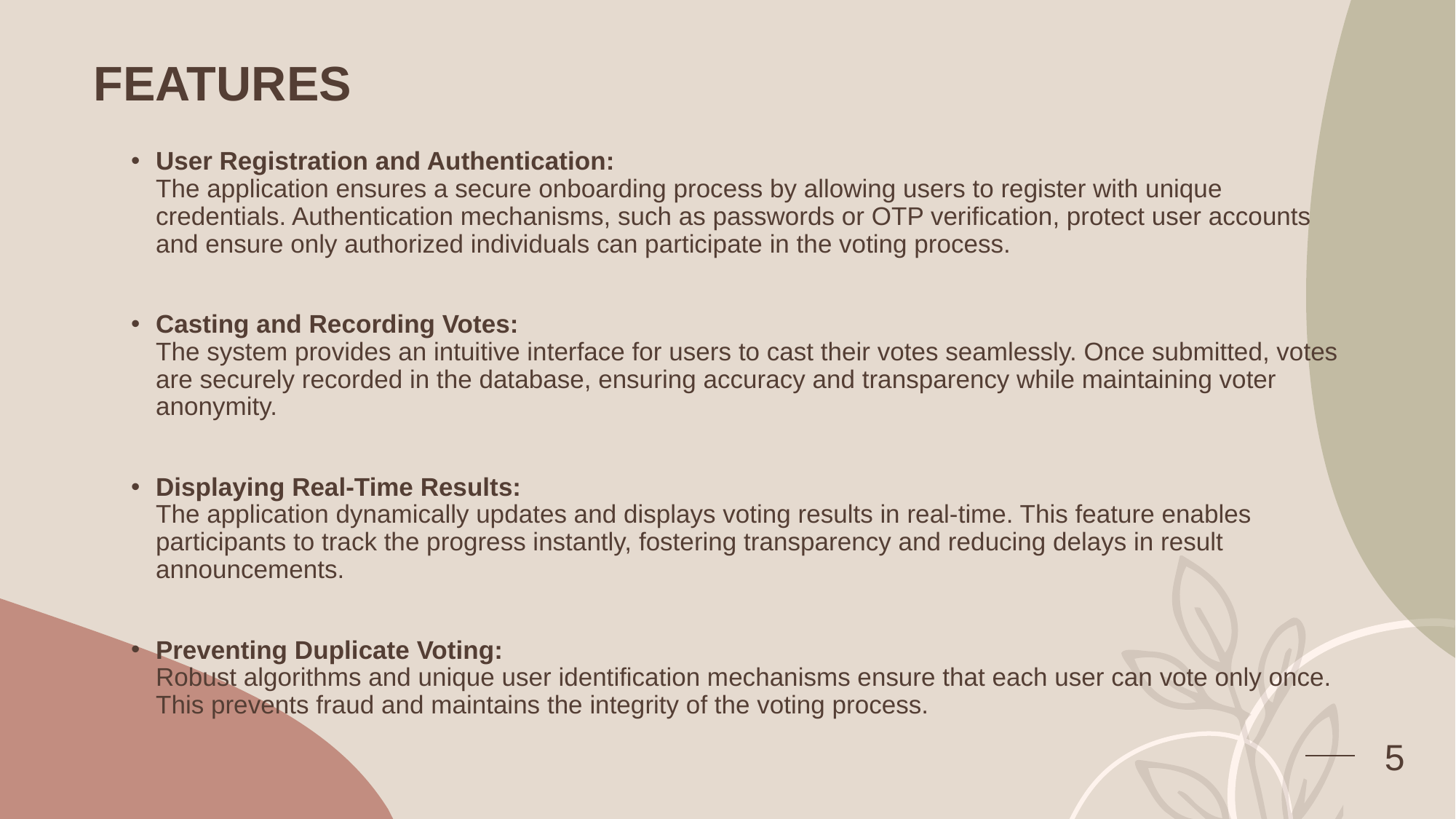

# FEATURES
User Registration and Authentication:
The application ensures a secure onboarding process by allowing users to register with unique credentials. Authentication mechanisms, such as passwords or OTP verification, protect user accounts and ensure only authorized individuals can participate in the voting process.

Casting and Recording Votes:
The system provides an intuitive interface for users to cast their votes seamlessly. Once submitted, votes are securely recorded in the database, ensuring accuracy and transparency while maintaining voter anonymity.

Displaying Real-Time Results:
The application dynamically updates and displays voting results in real-time. This feature enables participants to track the progress instantly, fostering transparency and reducing delays in result announcements.

Preventing Duplicate Voting:
Robust algorithms and unique user identification mechanisms ensure that each user can vote only once. This prevents fraud and maintains the integrity of the voting process.
5